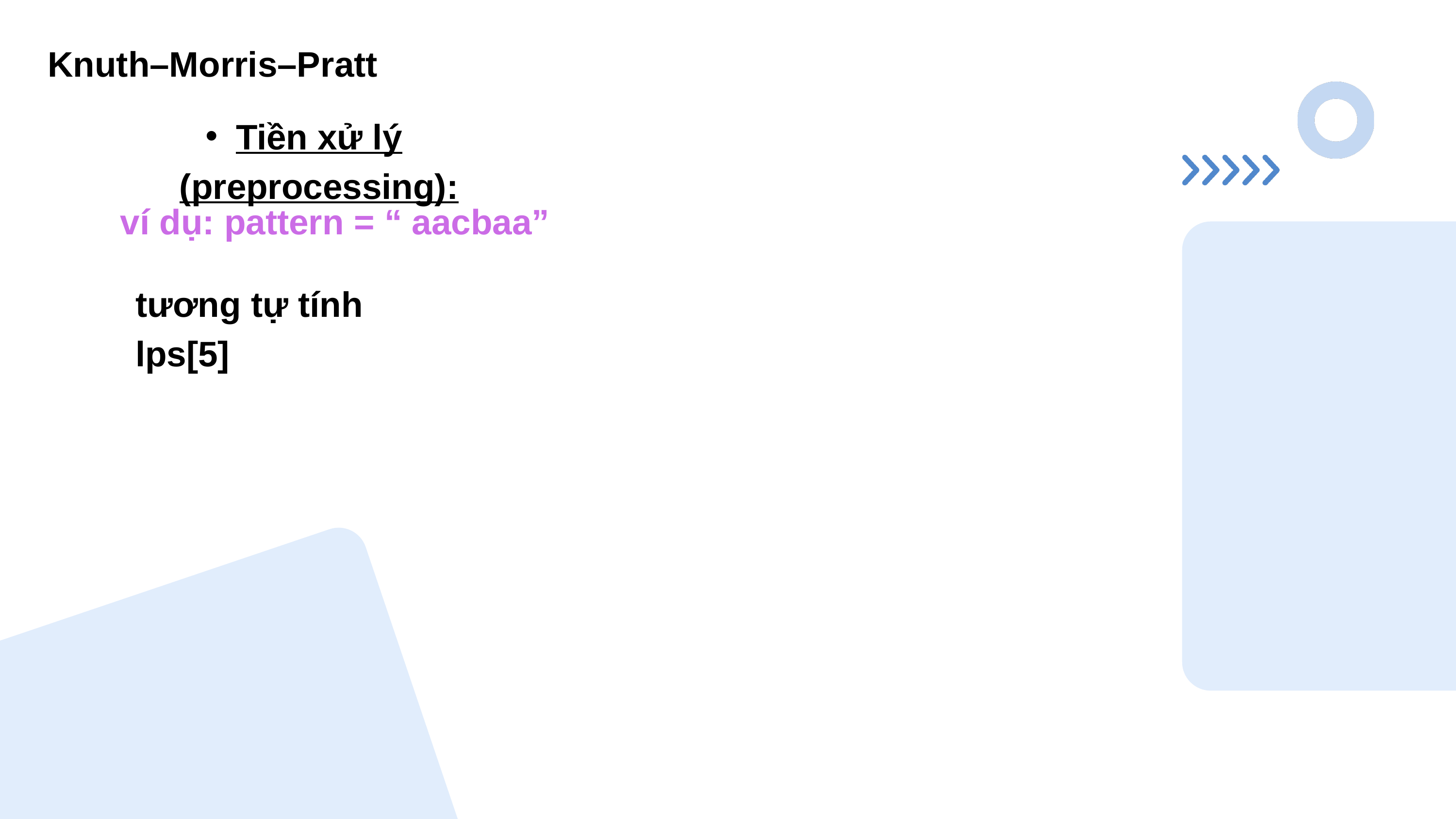

Knuth–Morris–Pratt

Tiền xử lý (preprocessing):

ví dụ: pattern = “ aacbaa”

tương tự tính lps[5]